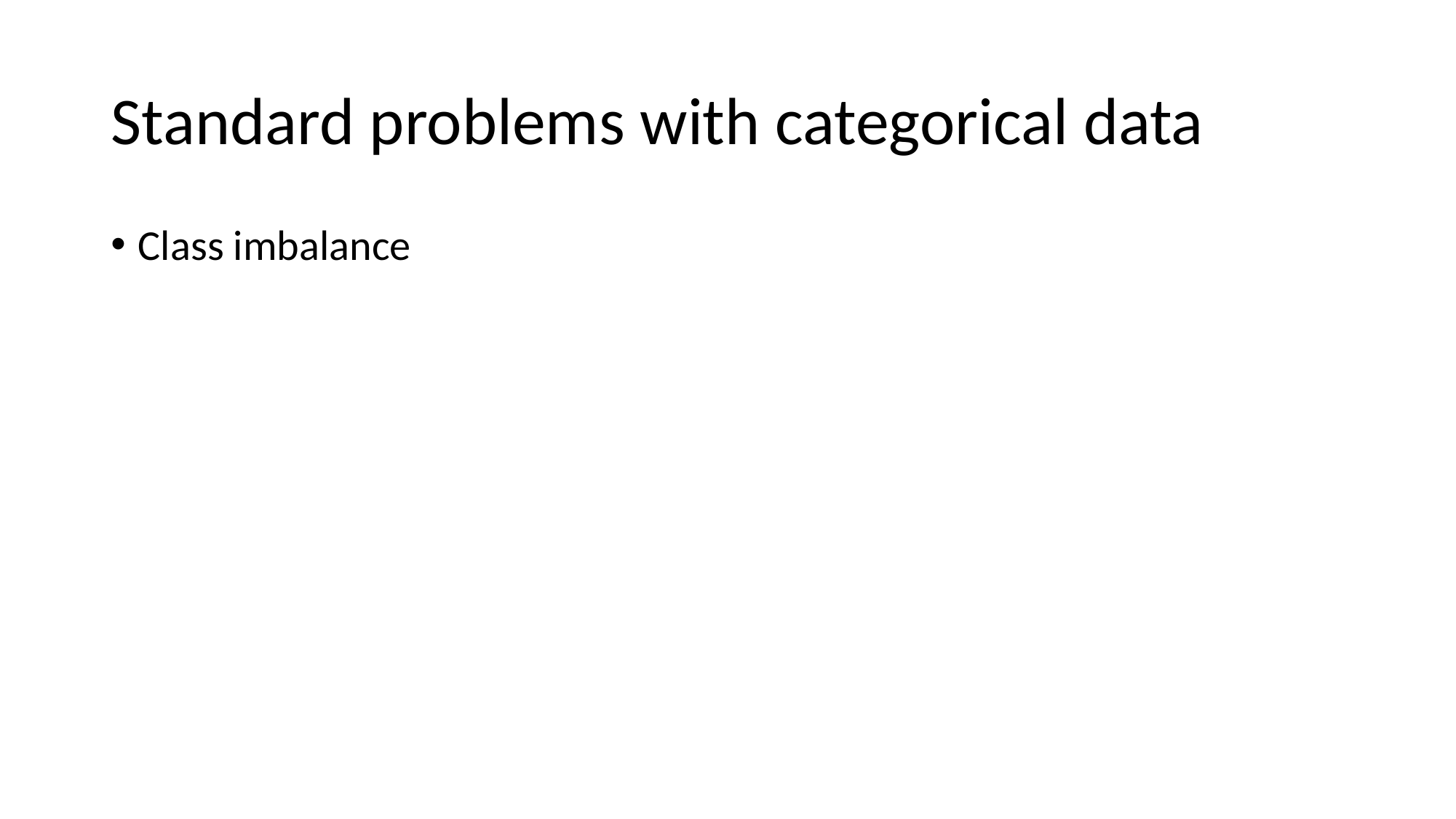

# Standard problems with categorical data
Class imbalance